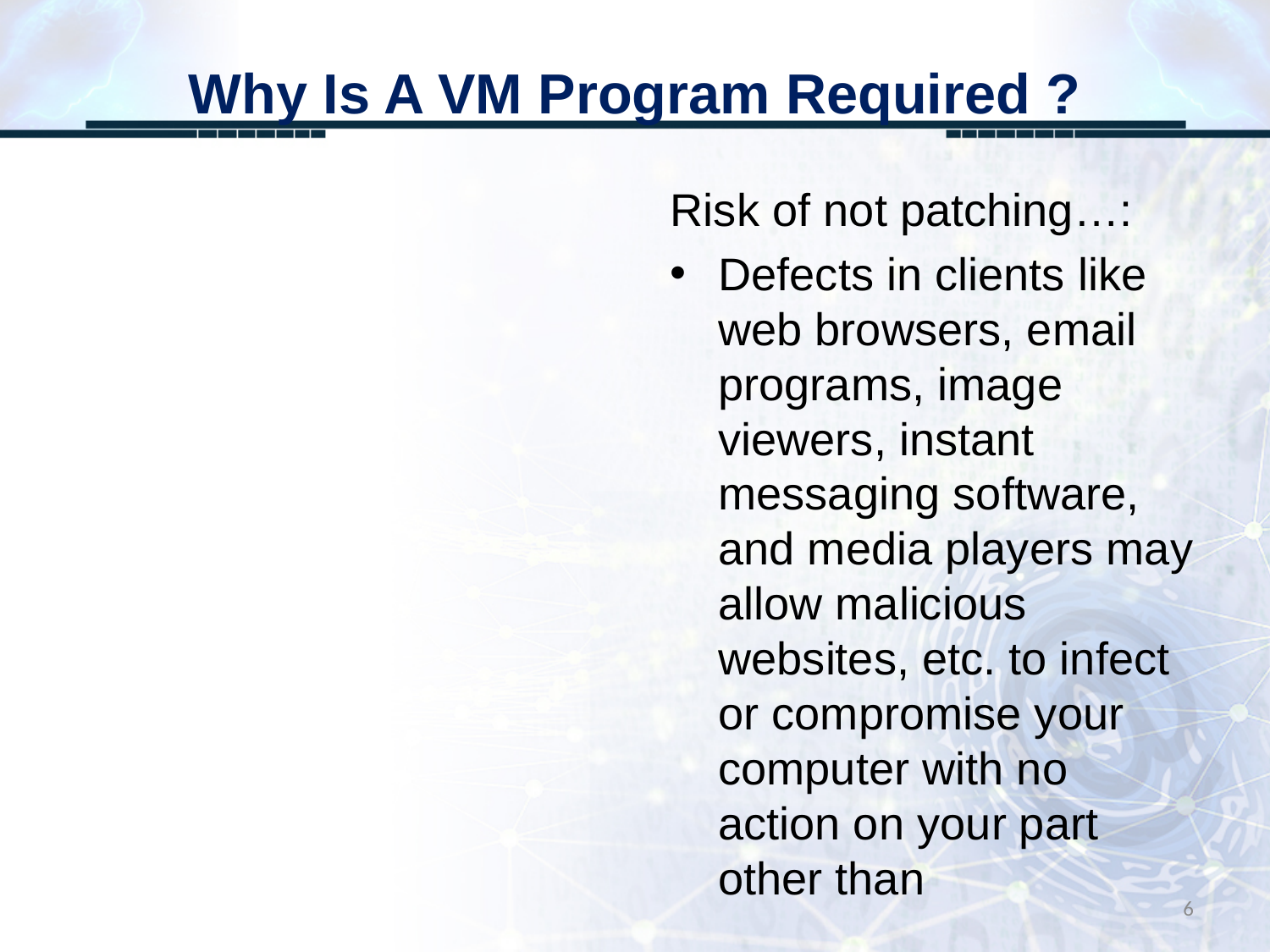

# Why Is A VM Program Required ?
Risk of not patching…:
Defects in clients like web browsers, email programs, image viewers, instant messaging software, and media players may allow malicious websites, etc. to infect or compromise your computer with no action on your part other than
6